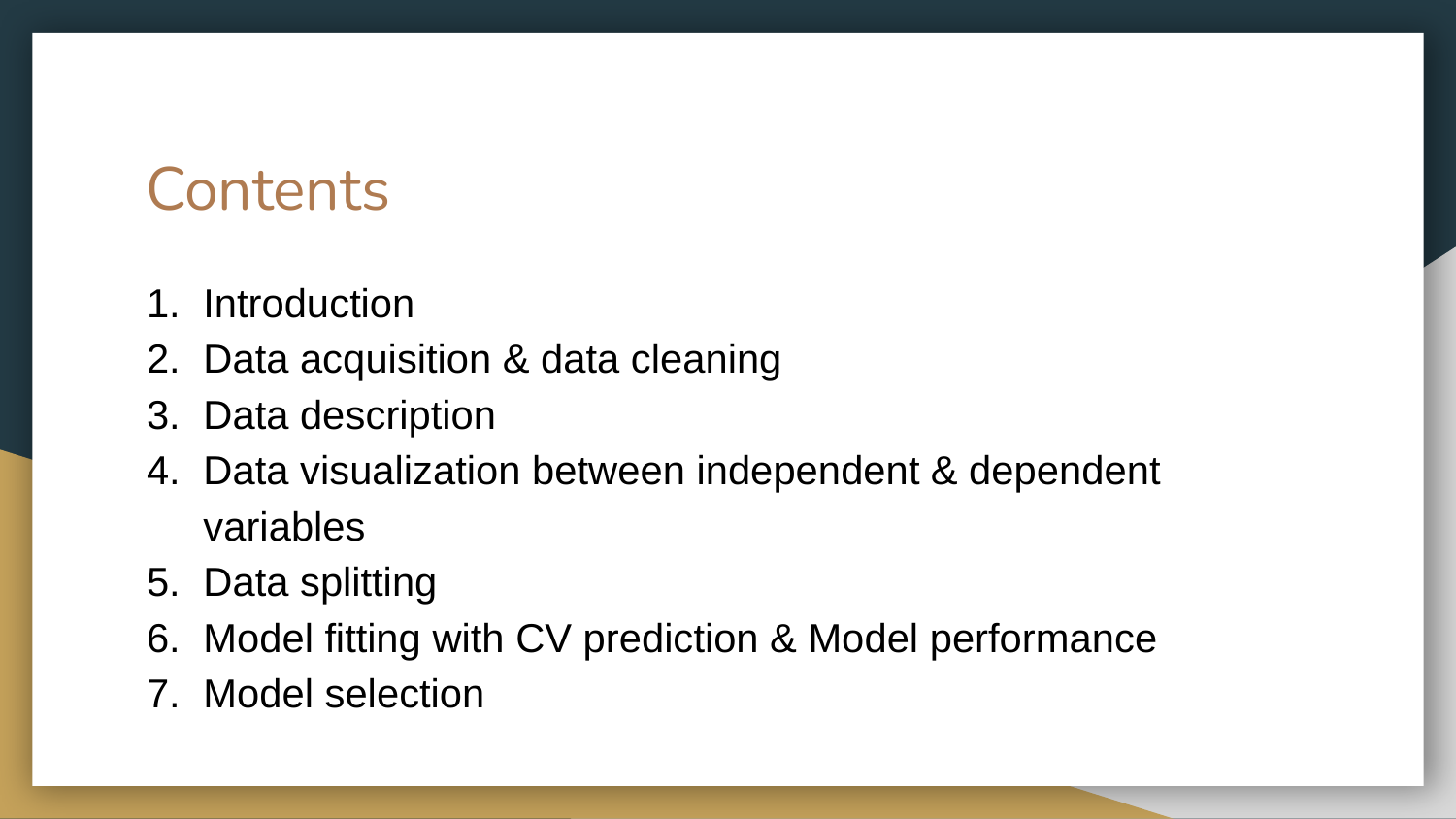

# Contents
Introduction
Data acquisition & data cleaning
Data description
Data visualization between independent & dependent variables
Data splitting
Model fitting with CV prediction & Model performance
Model selection